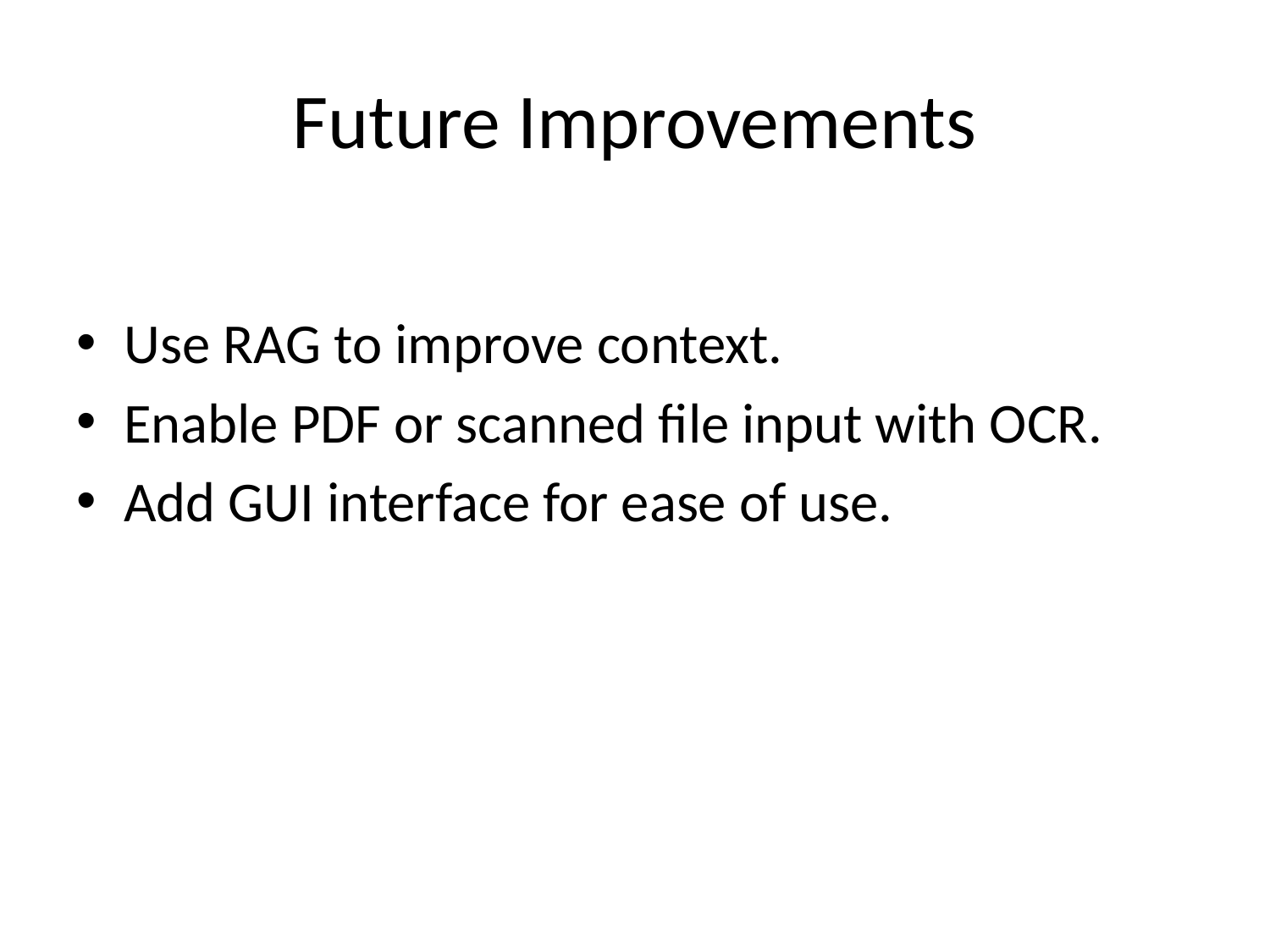

# Future Improvements

Use RAG to improve context.
Enable PDF or scanned file input with OCR.
Add GUI interface for ease of use.